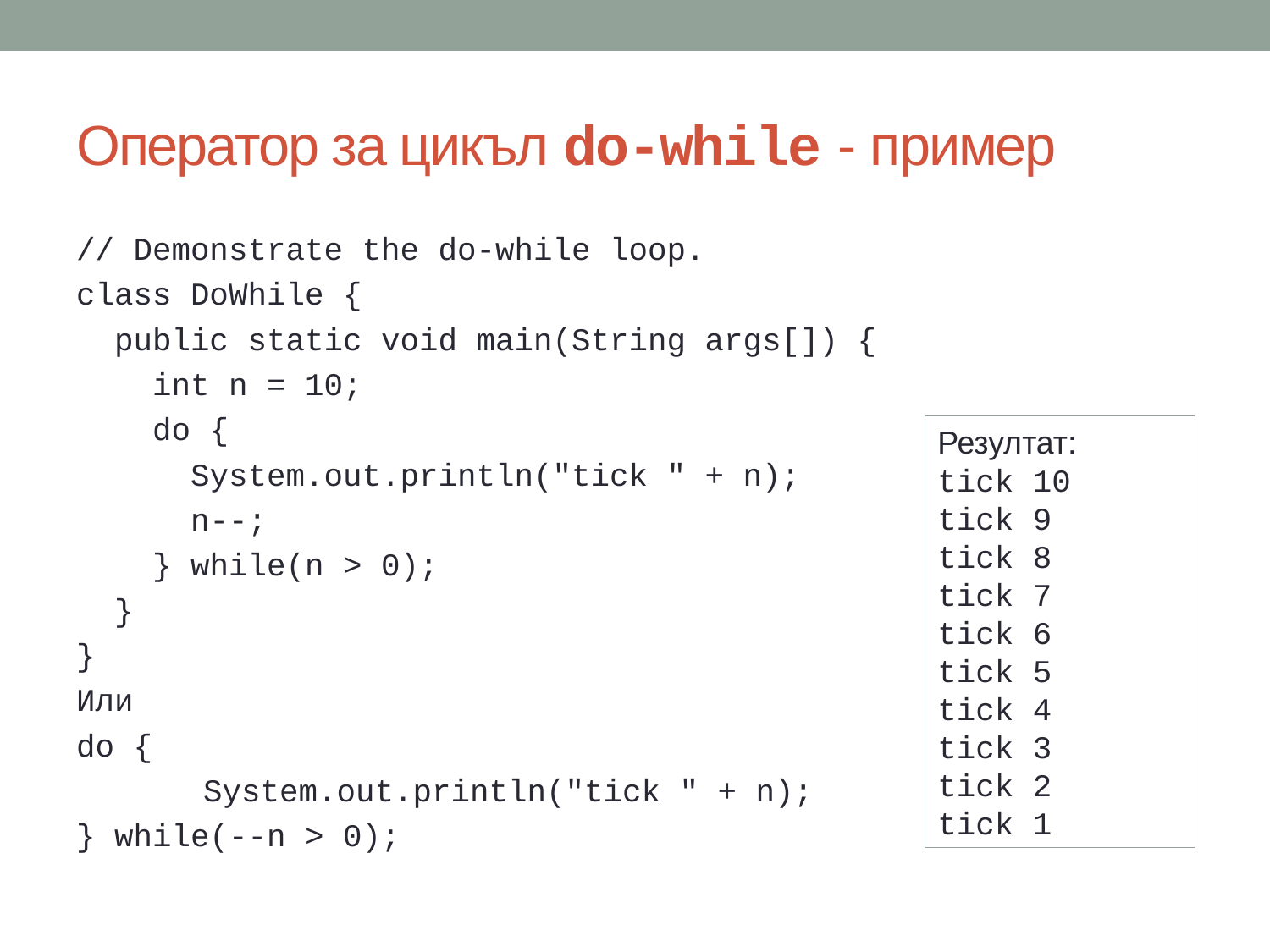

# Оператор за цикъл do-while - пример
// Demonstrate the do-while loop.
class DoWhile {
public static void main(String args[]) {
int n = 10;
do {
System.out.println("tick " + n);
n--;
} while(n > 0);
}
}
Или
do {
	System.out.println("tick " + n);
} while(--n > 0);
Резултат:
tick 10
tick 9
tick 8
tick 7
tick 6
tick 5
tick 4
tick 3
tick 2
tick 1